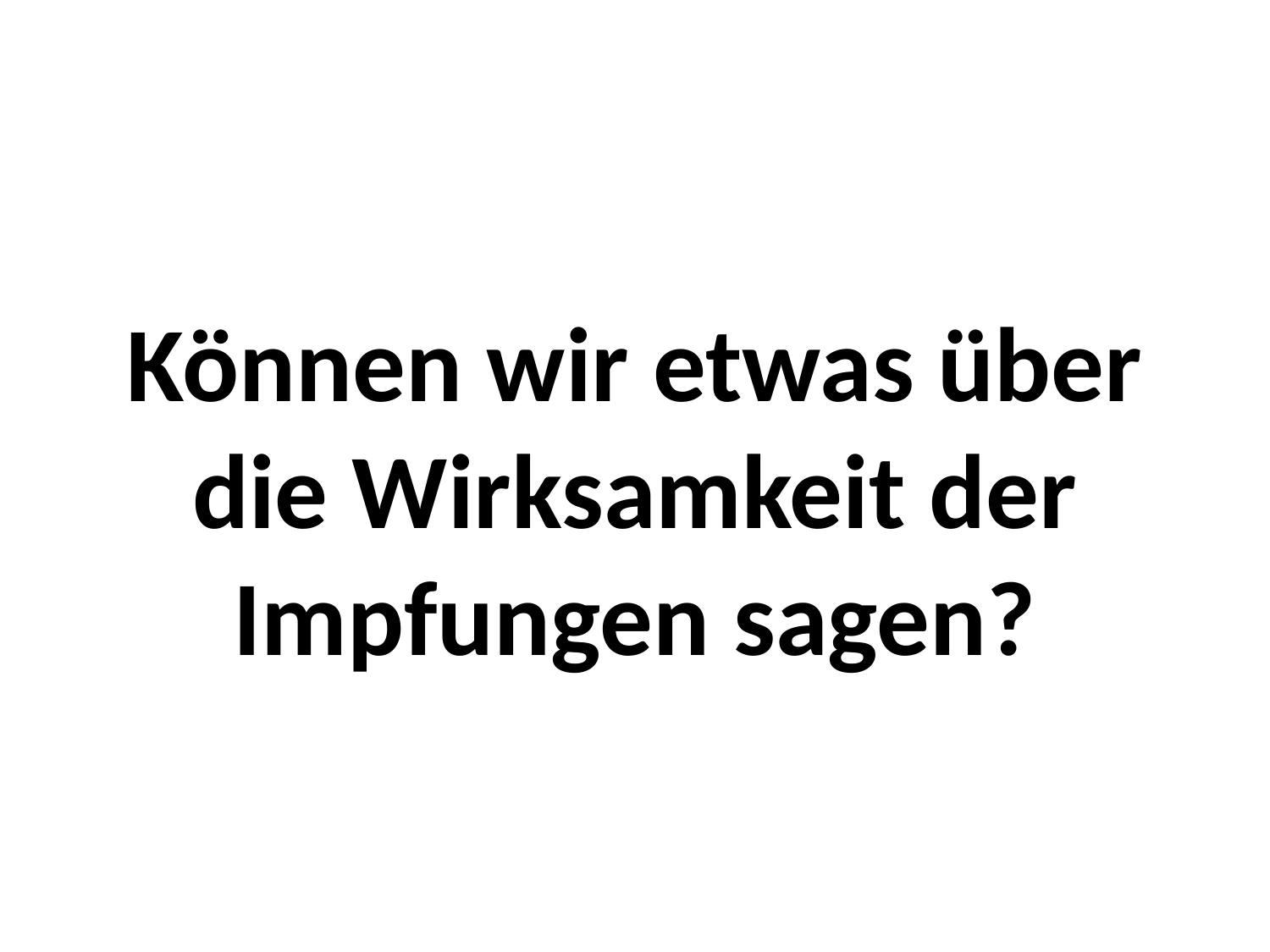

# Können wir etwas über die Wirksamkeit der Impfungen sagen?